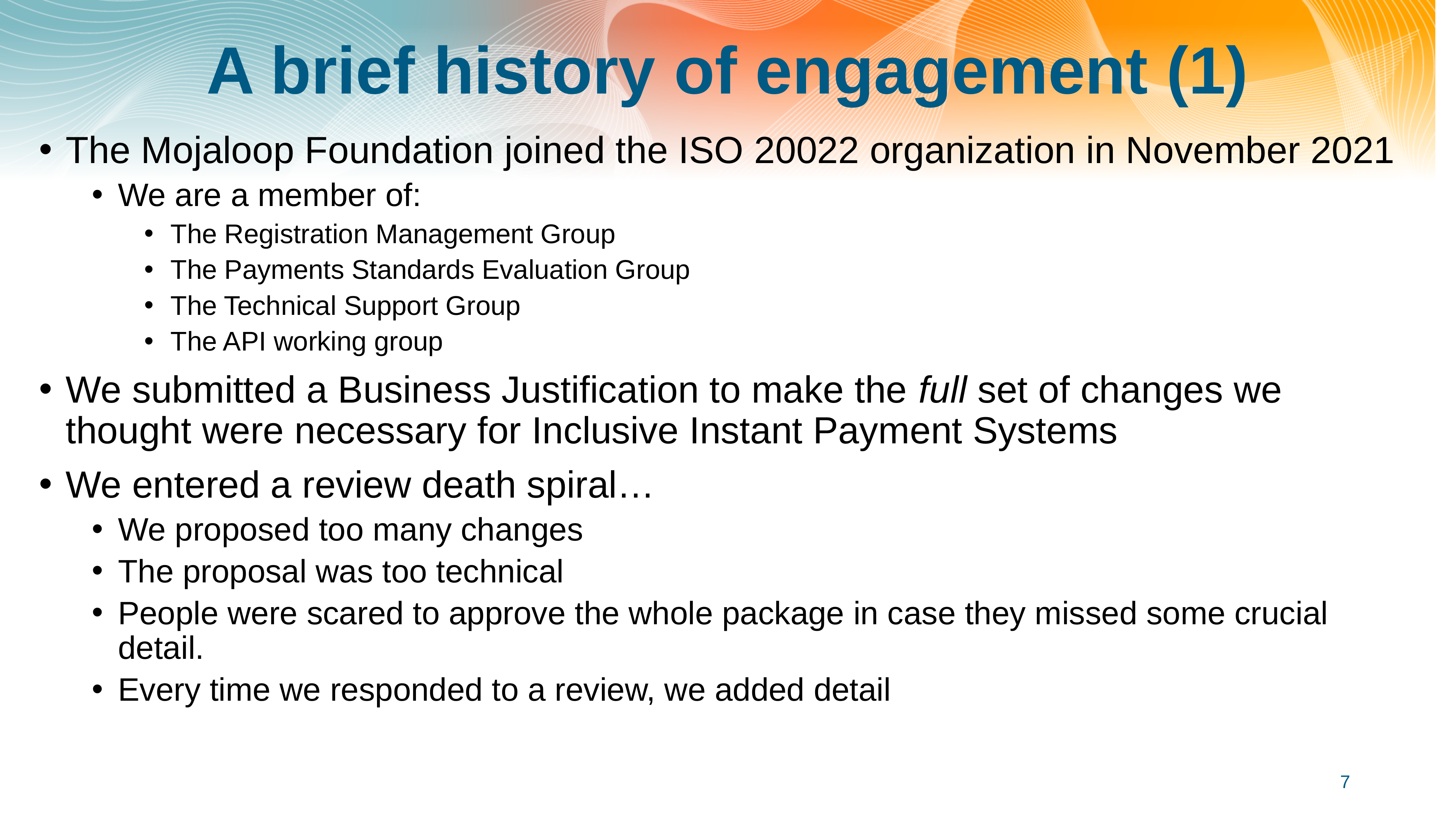

# A brief history of engagement (1)
The Mojaloop Foundation joined the ISO 20022 organization in November 2021
We are a member of:
The Registration Management Group
The Payments Standards Evaluation Group
The Technical Support Group
The API working group
We submitted a Business Justification to make the full set of changes we thought were necessary for Inclusive Instant Payment Systems
We entered a review death spiral…
We proposed too many changes
The proposal was too technical
People were scared to approve the whole package in case they missed some crucial detail.
Every time we responded to a review, we added detail
7